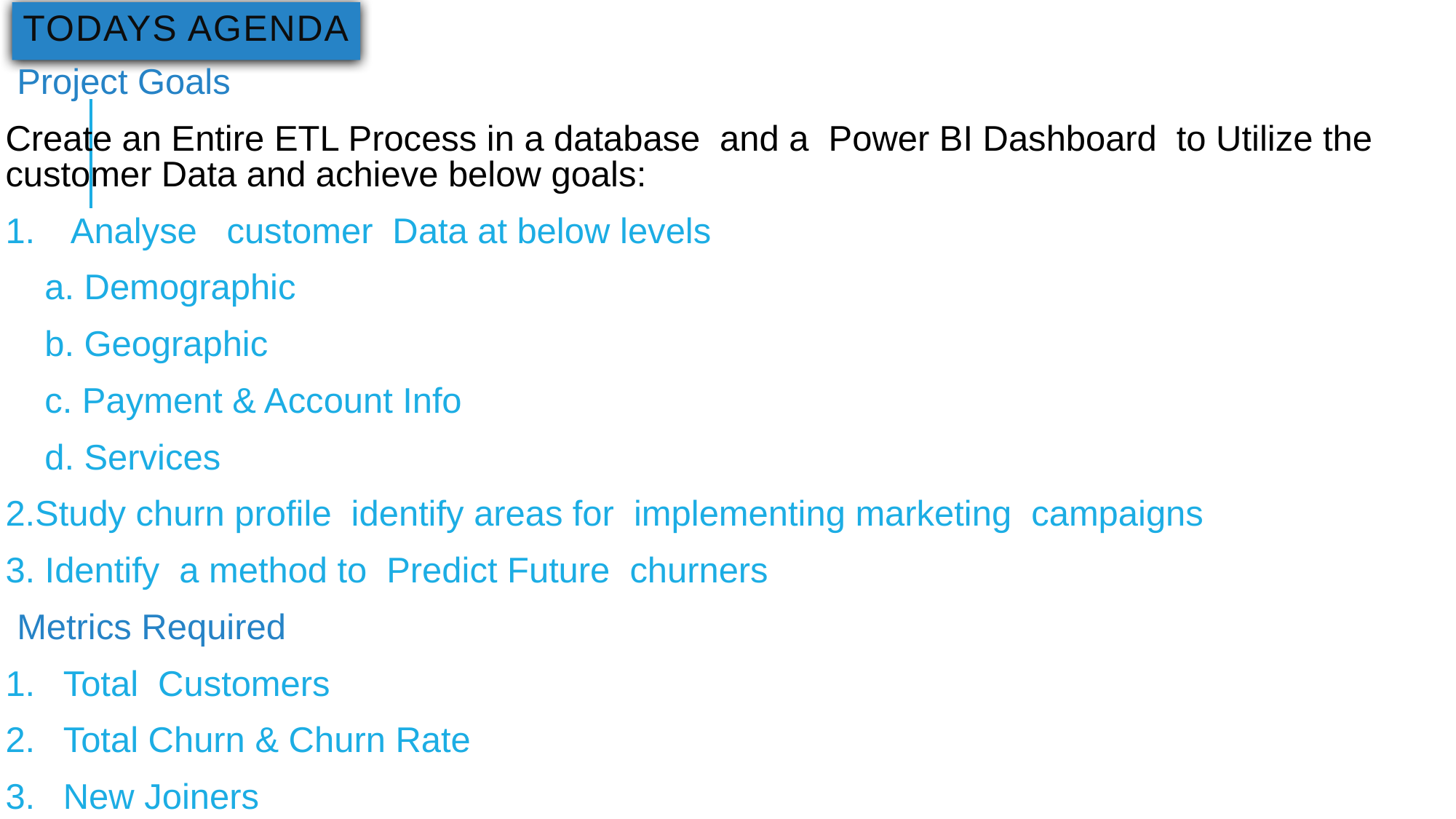

# Todays Agenda
Project Goals
Create an Entire ETL Process in a database  and a  Power BI Dashboard  to Utilize the customer Data and achieve below goals:
Analyse   customer  Data at below levels
    a. Demographic
    b. Geographic
    c. Payment & Account Info
    d. Services
2.Study churn profile  identify areas for  implementing marketing  campaigns
3. Identify  a method to  Predict Future  churners
Metrics Required
Total  Customers
Total Churn & Churn Rate
New Joiners